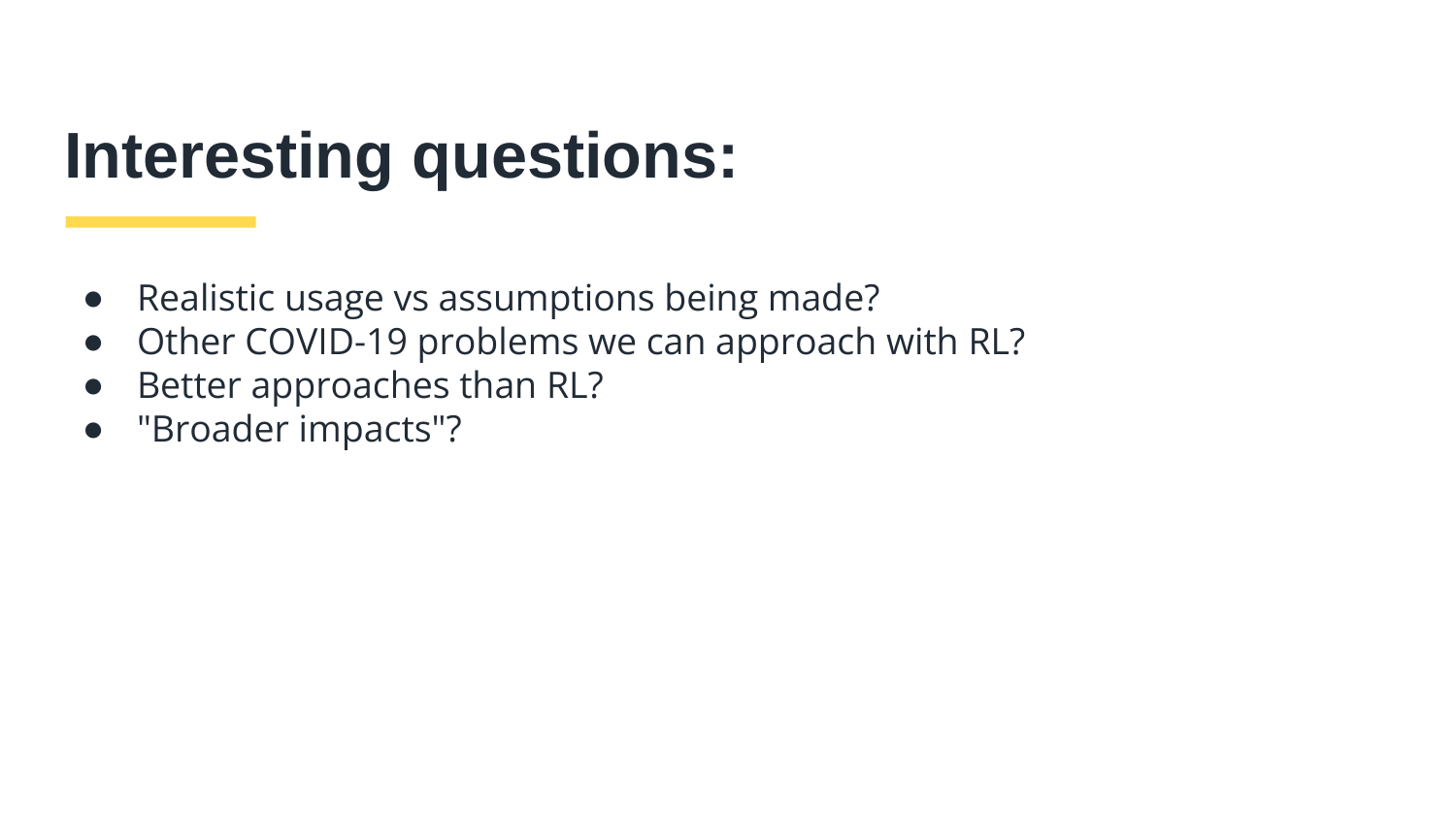

# Interesting questions:
Realistic usage vs assumptions being made?
Other COVID-19 problems we can approach with RL?
Better approaches than RL?
"Broader impacts"?